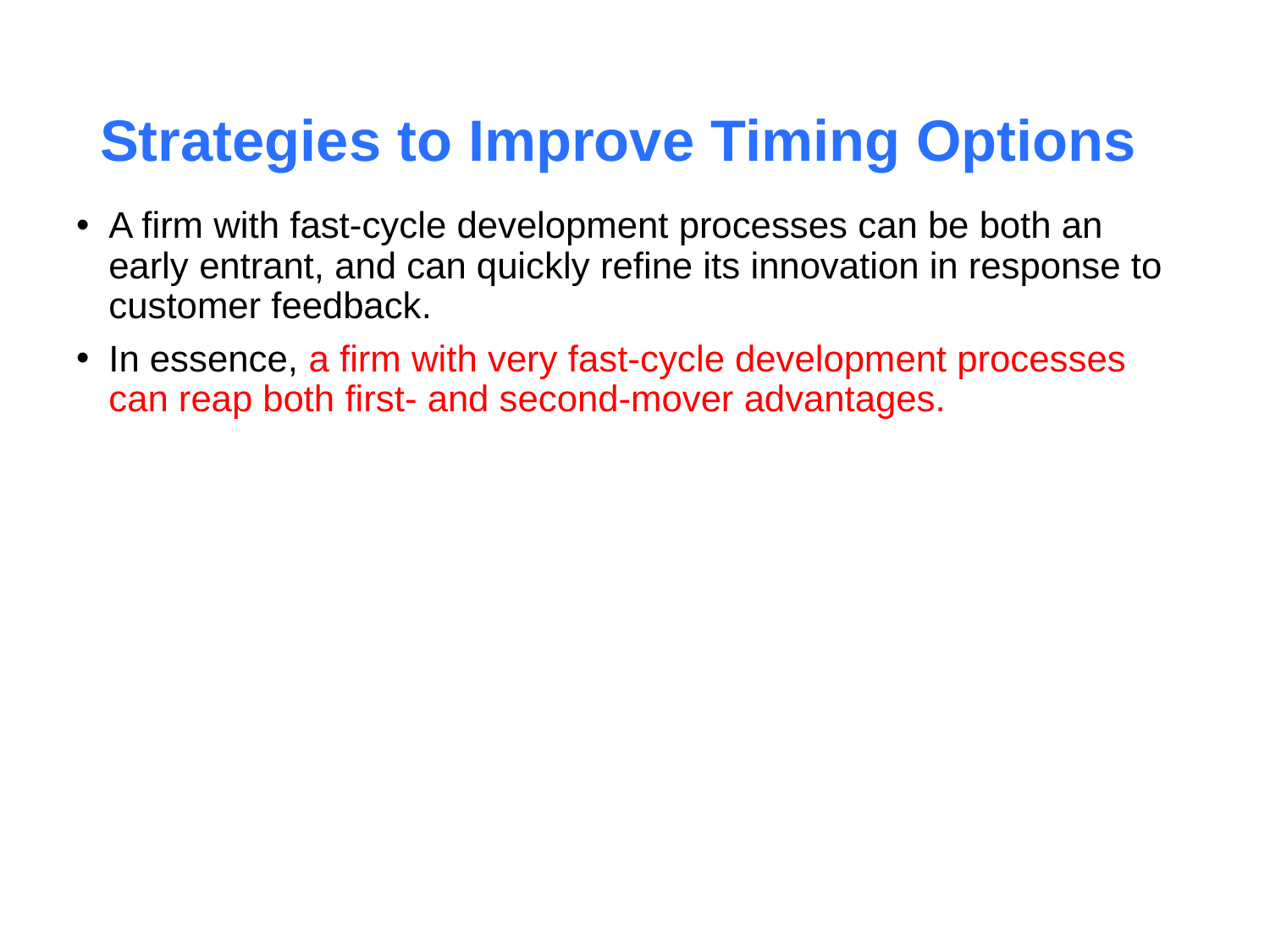

Strategies to Improve Timing Options

A firm with fast-cycle development processes can be both an early entrant, and can quickly refine its innovation in response to customer feedback.
In essence, a firm with very fast-cycle development processes can reap both first- and second-mover advantages.